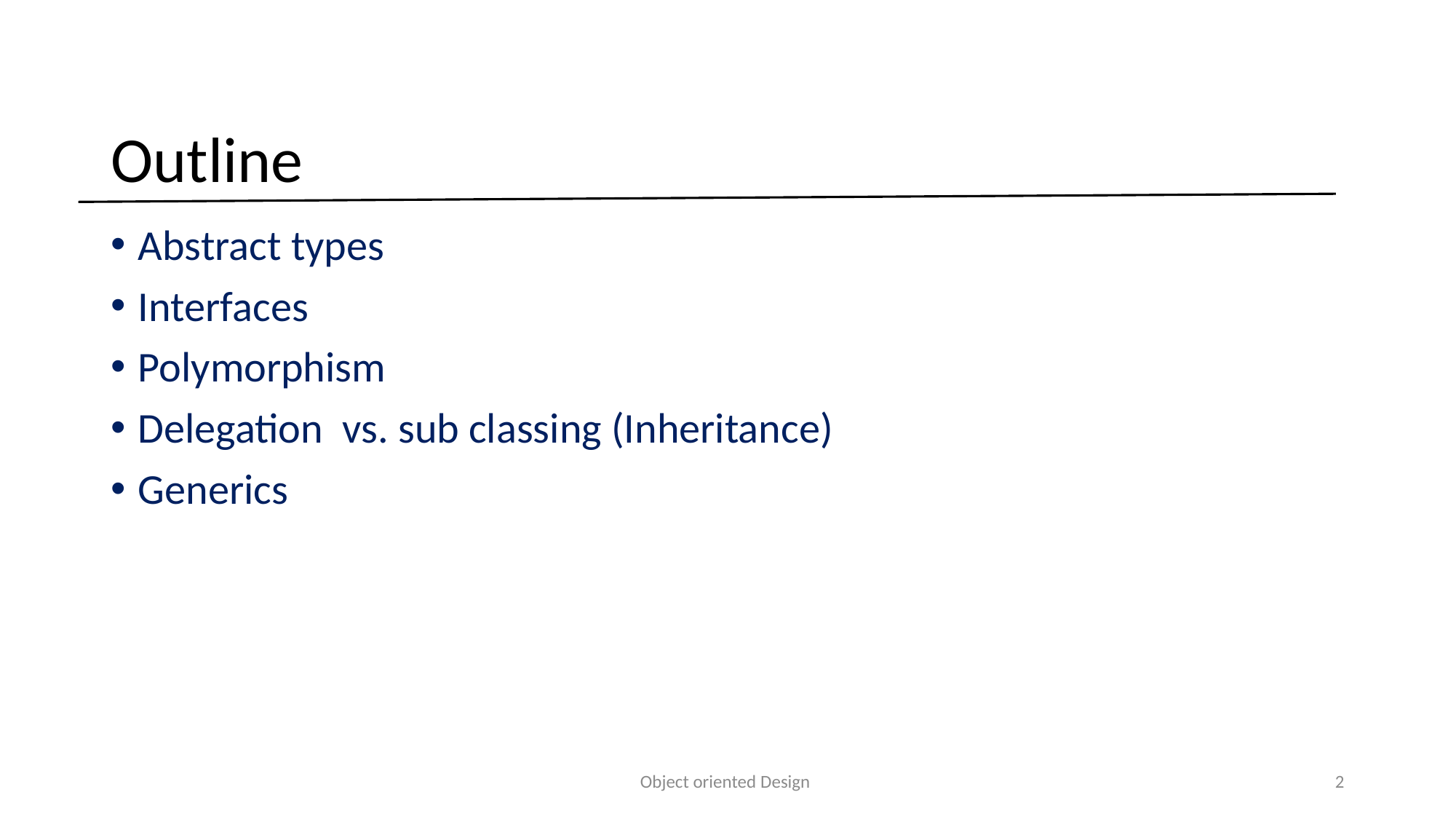

# Outline
Abstract types
Interfaces
Polymorphism
Delegation  vs. sub classing (Inheritance)
Generics
Object oriented Design
2